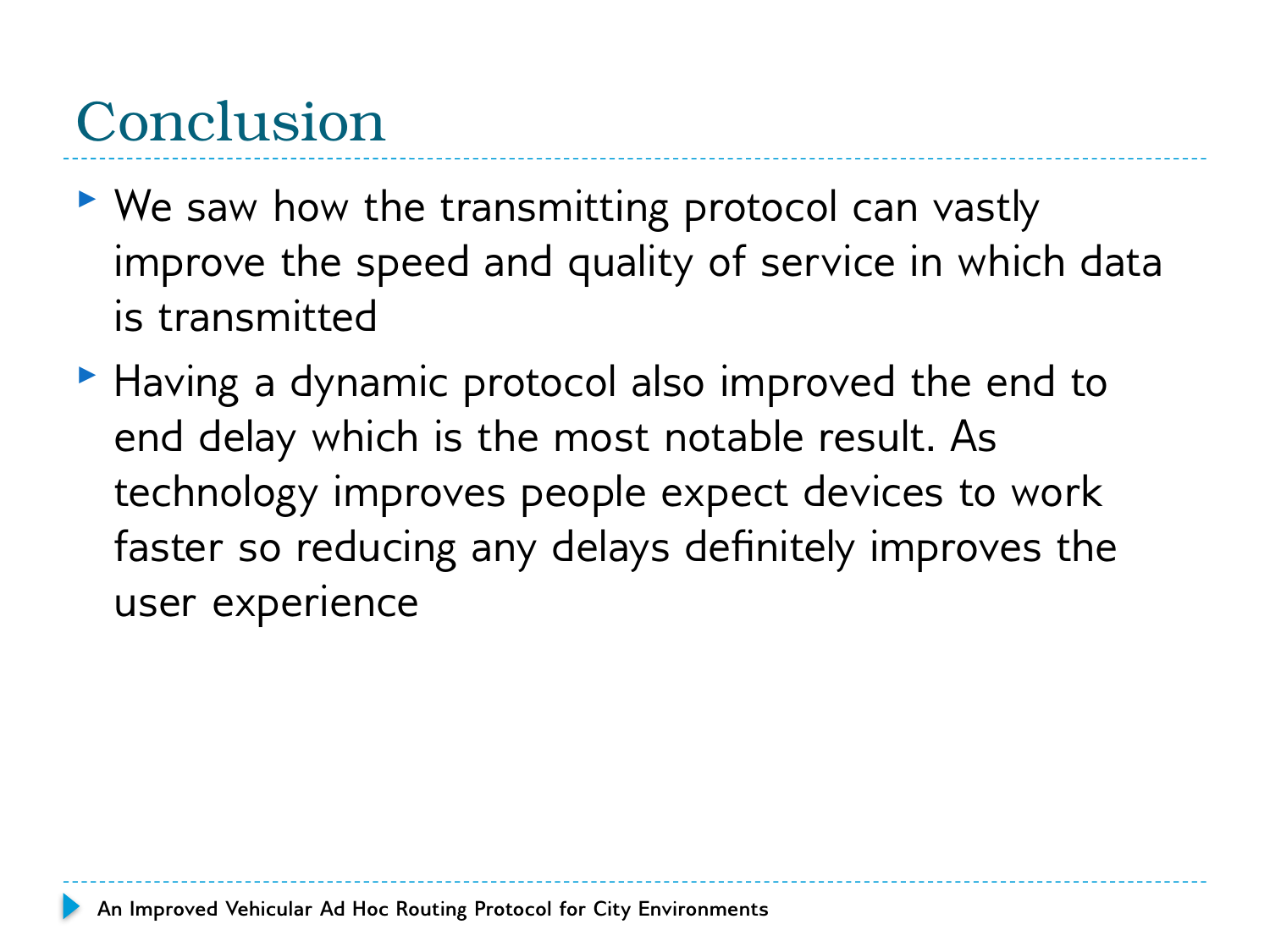

# Conclusion
We saw how the transmitting protocol can vastly improve the speed and quality of service in which data is transmitted
Having a dynamic protocol also improved the end to end delay which is the most notable result. As technology improves people expect devices to work faster so reducing any delays definitely improves the user experience
An Improved Vehicular Ad Hoc Routing Protocol for City Environments